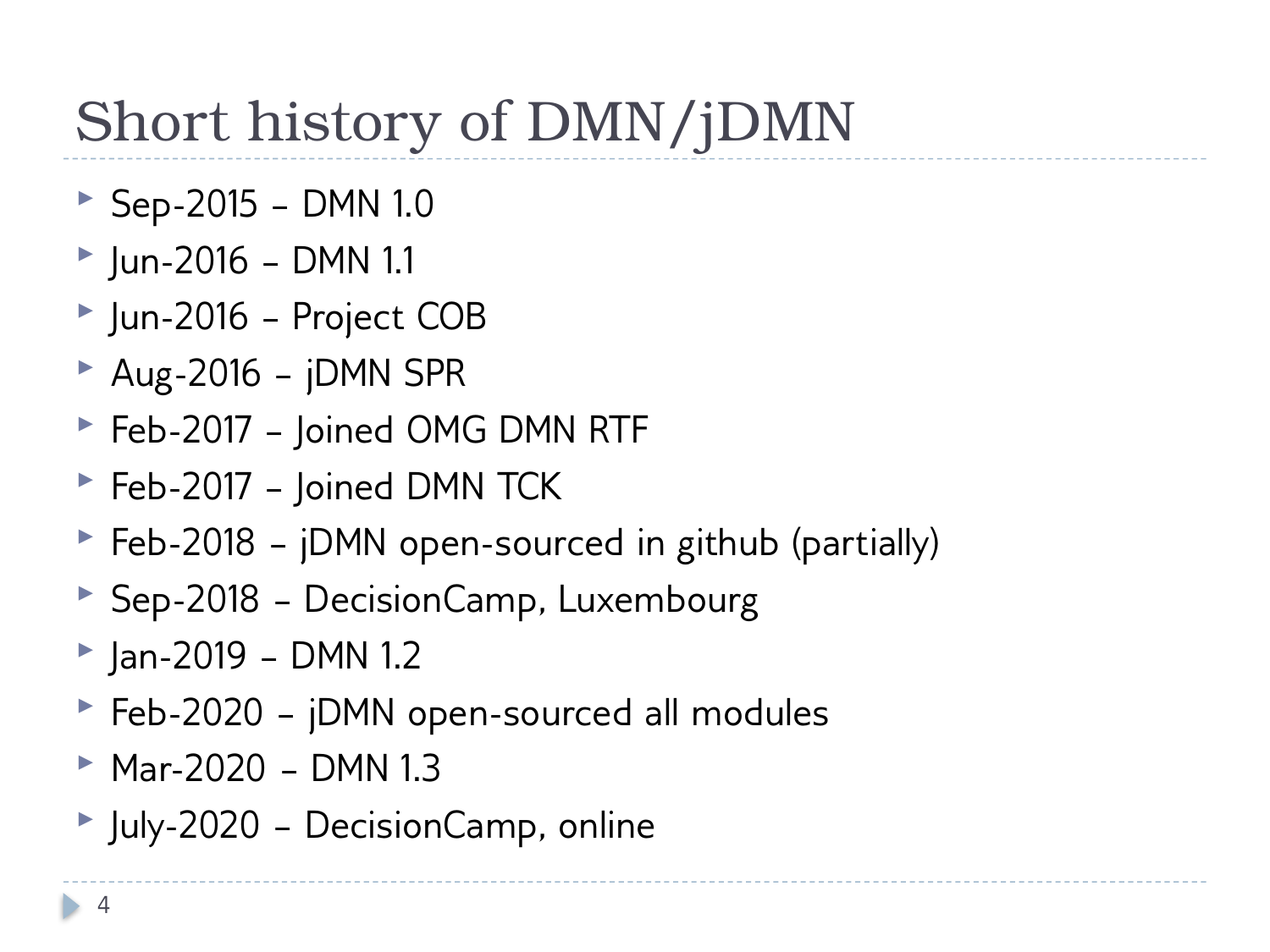

# Short history of DMN/jDMN
Sep-2015 – DMN 1.0
Jun-2016 – DMN 1.1
Jun-2016 – Project COB
Aug-2016 – jDMN SPR
Feb-2017 – Joined OMG DMN RTF
Feb-2017 – Joined DMN TCK
Feb-2018 – jDMN open-sourced in github (partially)
Sep-2018 – DecisionCamp, Luxembourg
Jan-2019 – DMN 1.2
Feb-2020 – jDMN open-sourced all modules
Mar-2020 – DMN 1.3
July-2020 – DecisionCamp, online

4